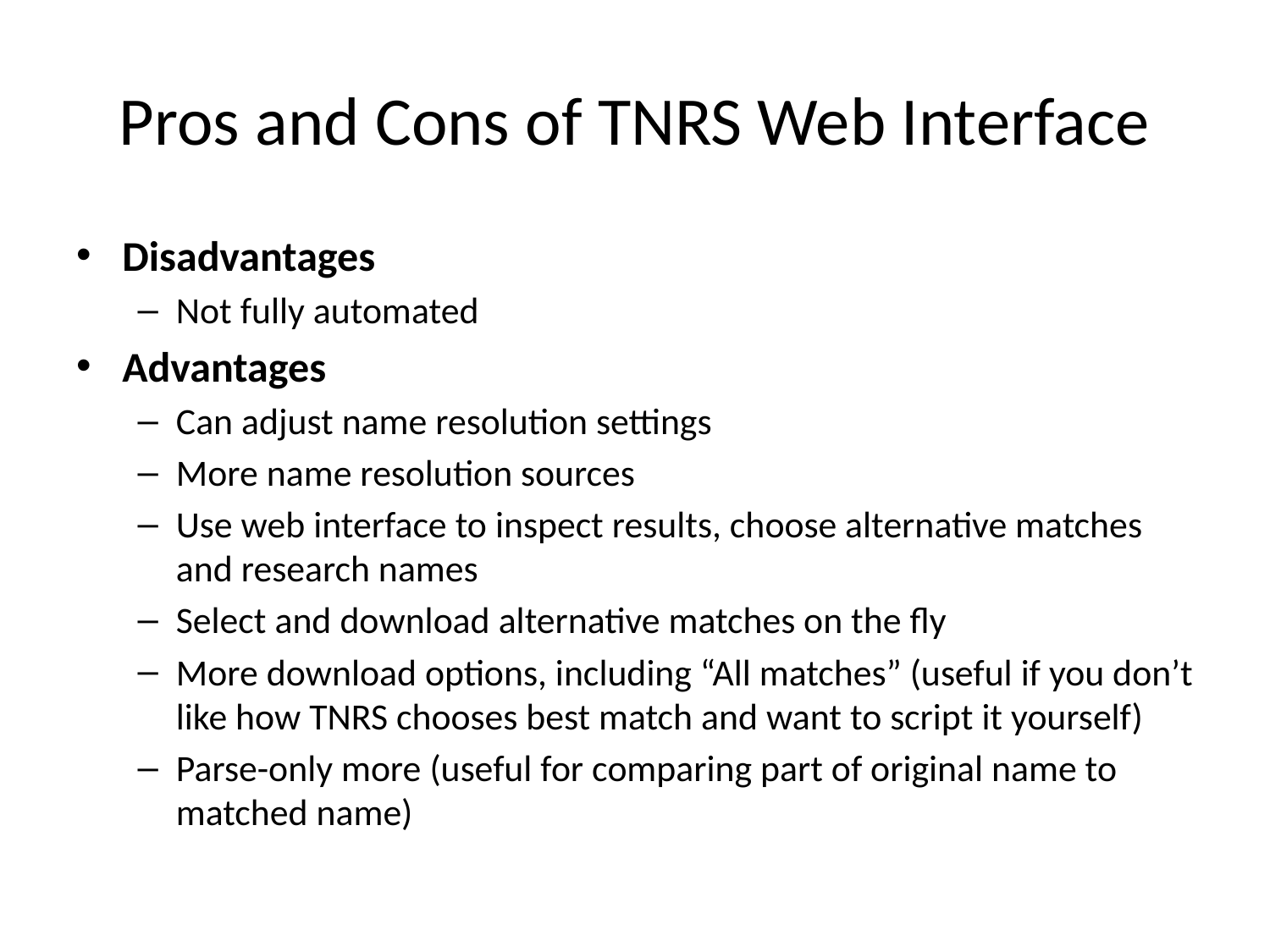

# Pros and Cons of TNRS Web Interface
Disadvantages
Not fully automated
Advantages
Can adjust name resolution settings
More name resolution sources
Use web interface to inspect results, choose alternative matches and research names
Select and download alternative matches on the fly
More download options, including “All matches” (useful if you don’t like how TNRS chooses best match and want to script it yourself)
Parse-only more (useful for comparing part of original name to matched name)